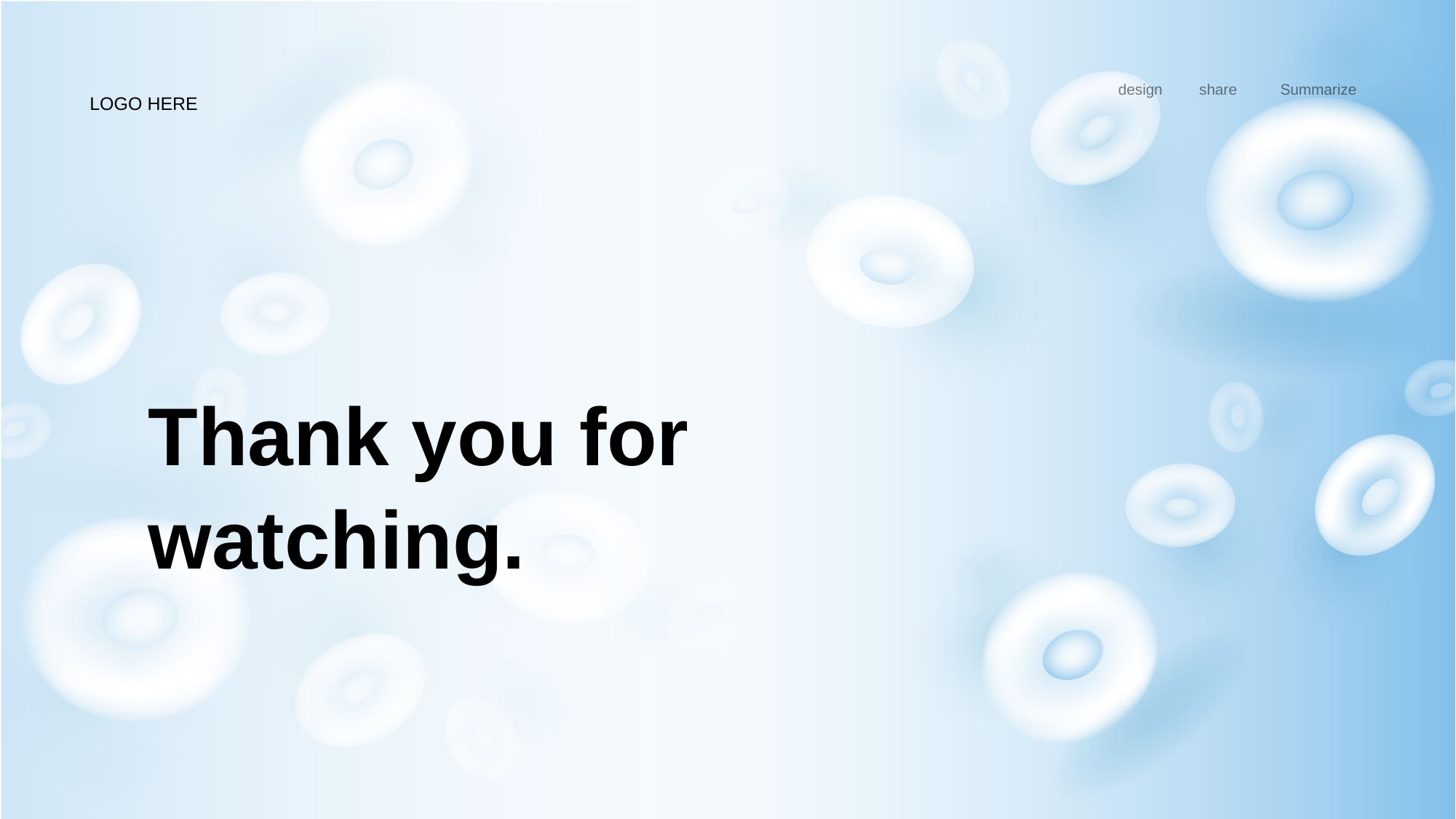

design
share
Summarize
LOGO HERE
Thank you for
watching.